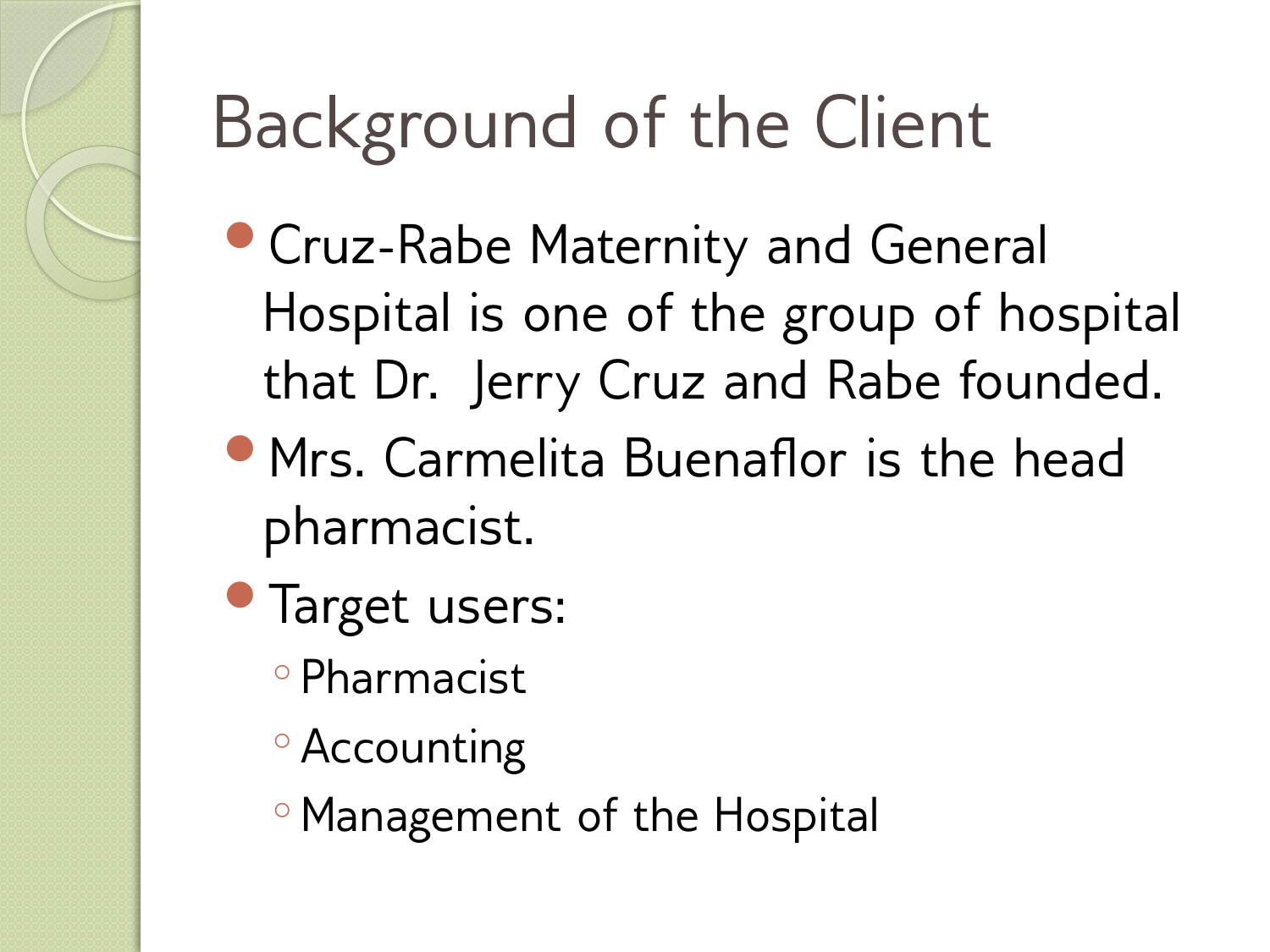

# Background of the Client
Cruz-Rabe Maternity and General Hospital is one of the group of hospital that Dr.  Jerry Cruz and Rabe founded.
Mrs. Carmelita Buenaflor is the head pharmacist.
Target users:
Pharmacist
Accounting
Management of the Hospital